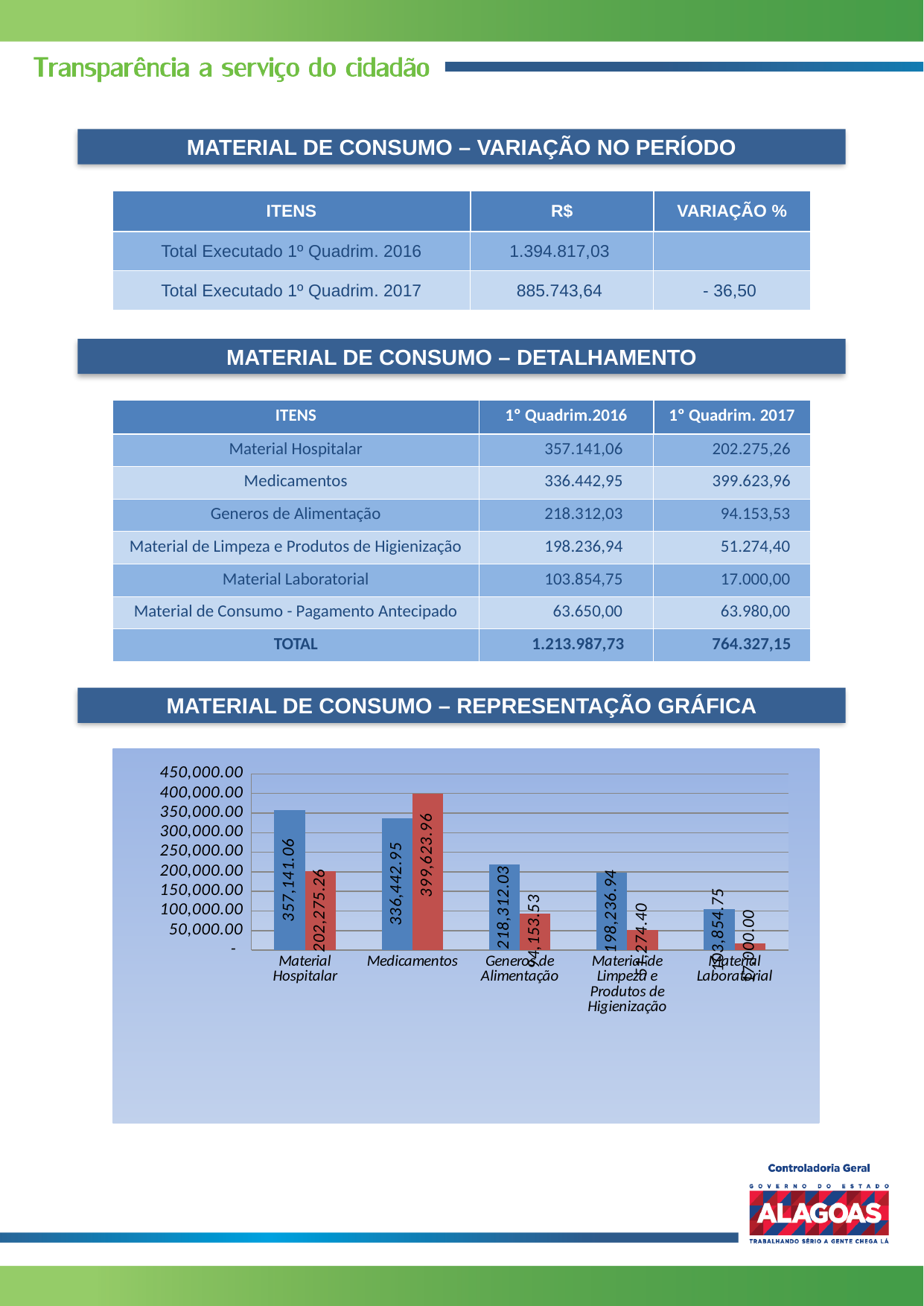

MATERIAL DE CONSUMO – VARIAÇÃO NO PERÍODO
| ITENS | R$ | VARIAÇÃO % |
| --- | --- | --- |
| Total Executado 1º Quadrim. 2016 | 1.394.817,03 |  |
| Total Executado 1º Quadrim. 2017 | 885.743,64 | - 36,50 |
MATERIAL DE CONSUMO – DETALHAMENTO
| ITENS | 1º Quadrim.2016 | 1º Quadrim. 2017 |
| --- | --- | --- |
| Material Hospitalar | 357.141,06 | 202.275,26 |
| Medicamentos | 336.442,95 | 399.623,96 |
| Generos de Alimentação | 218.312,03 | 94.153,53 |
| Material de Limpeza e Produtos de Higienização | 198.236,94 | 51.274,40 |
| Material Laboratorial | 103.854,75 | 17.000,00 |
| Material de Consumo - Pagamento Antecipado | 63.650,00 | 63.980,00 |
| TOTAL | 1.213.987,73 | 764.327,15 |
MATERIAL DE CONSUMO – REPRESENTAÇÃO GRÁFICA

### Chart

| Category |  |  |
|---|---|---|
| Material Hospitalar | 357141.06 | 202275.26 |
| Medicamentos | 336442.95 | 399623.96 |
| Generos de Alimentação | 218312.03 | 94153.53 |
| Material de Limpeza e Produtos de Higienização | 198236.94 | 51274.4 |
| Material Laboratorial | 103854.75 | 17000.0 |